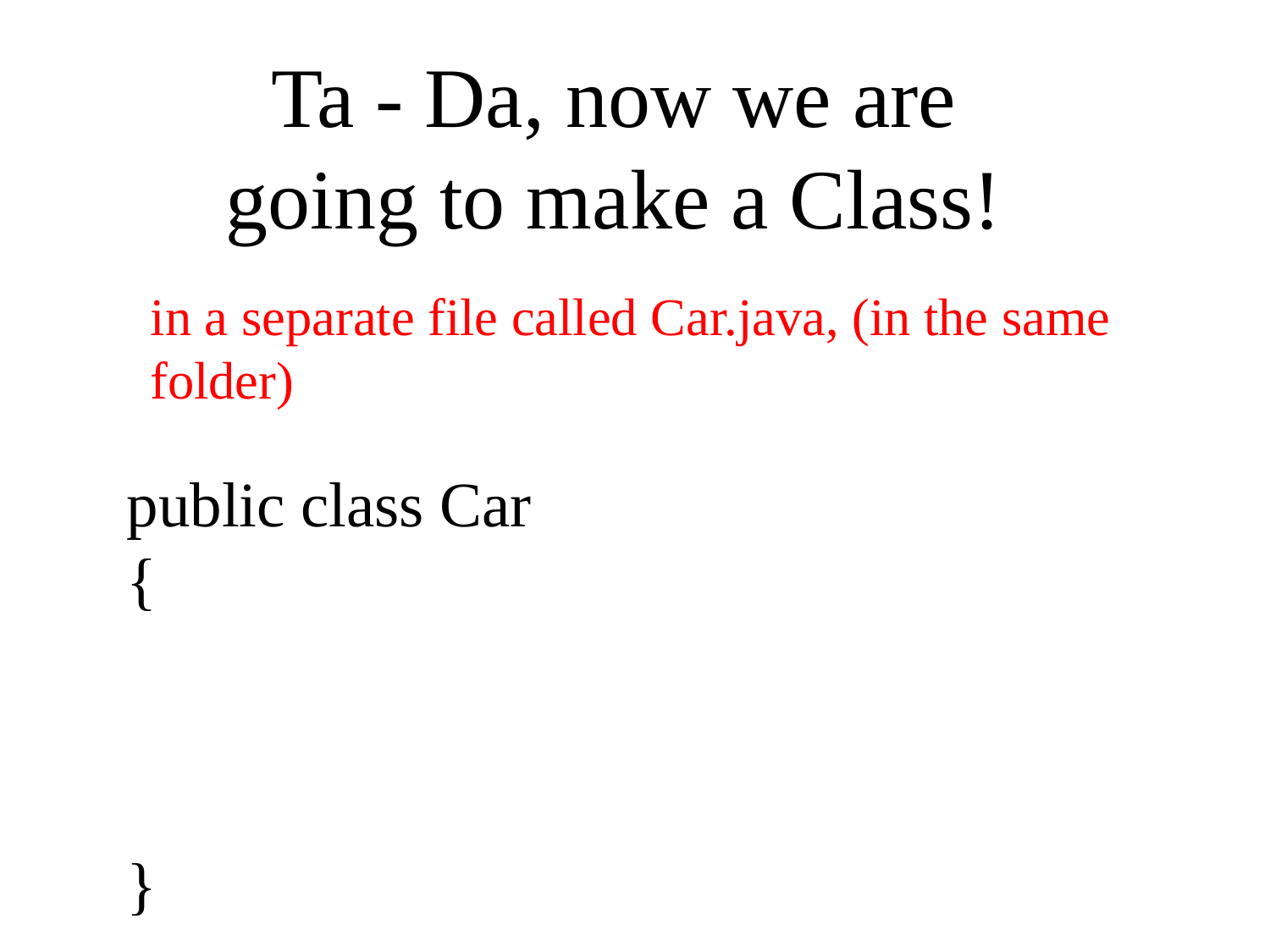

Ta - Da, now we are going to make a Class!
in a separate file called Car.java, (in the same folder)
public class Car
{

}